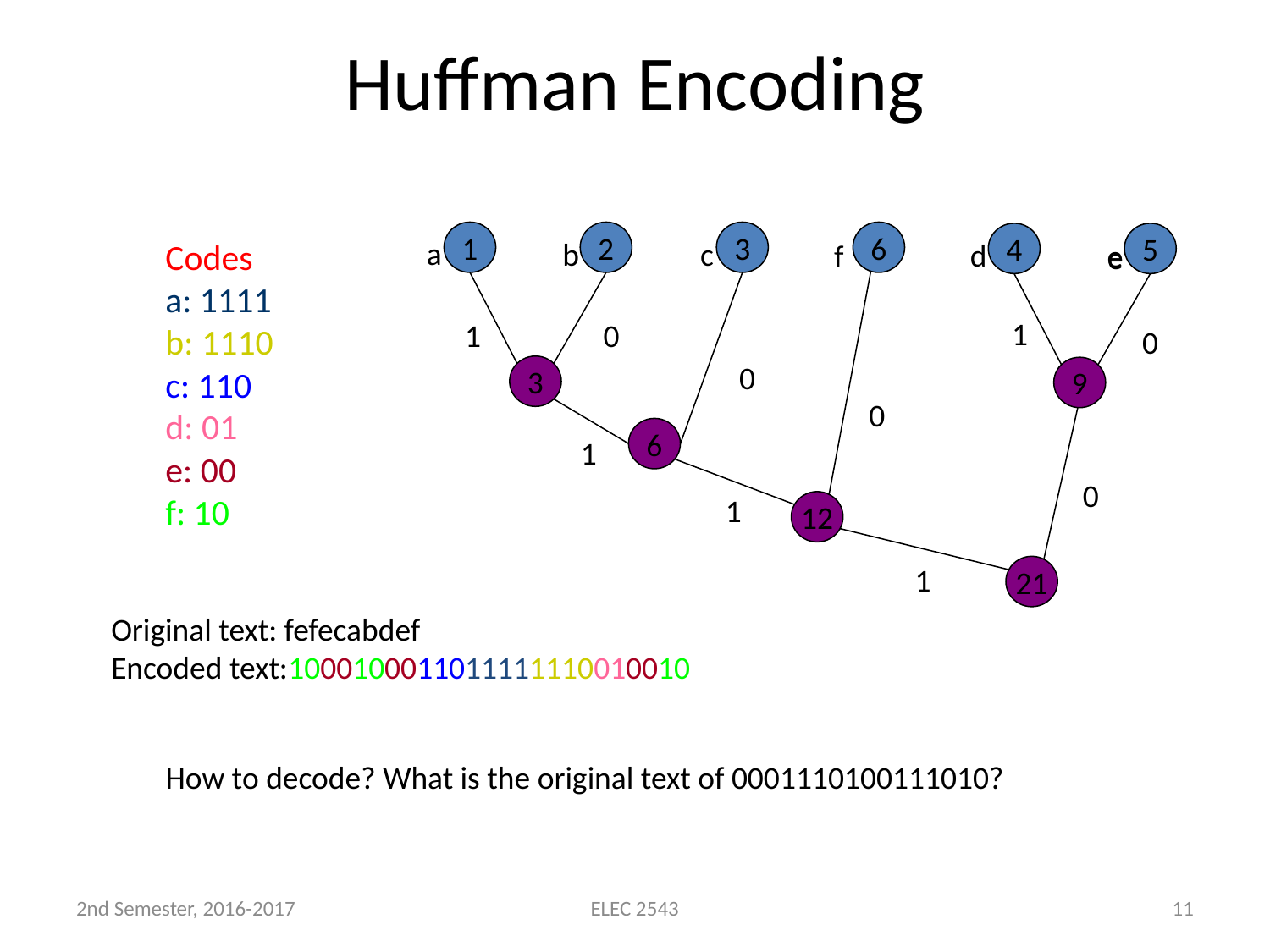

# Huffman Encoding
1
2
3
a
b
c
3
6
6
4
5
d
e
e
9
f

12
1
0
1
0
0
0

1
0
1

1
21
Codes
a: 1111
b: 1110
c: 110
d: 01
e: 00
f: 10

Original text: fefecabdef
Encoded text:1000100011011111110010010
How to decode? What is the original text of 0001110100111010?
2nd Semester, 2016-2017
ELEC 2543
11